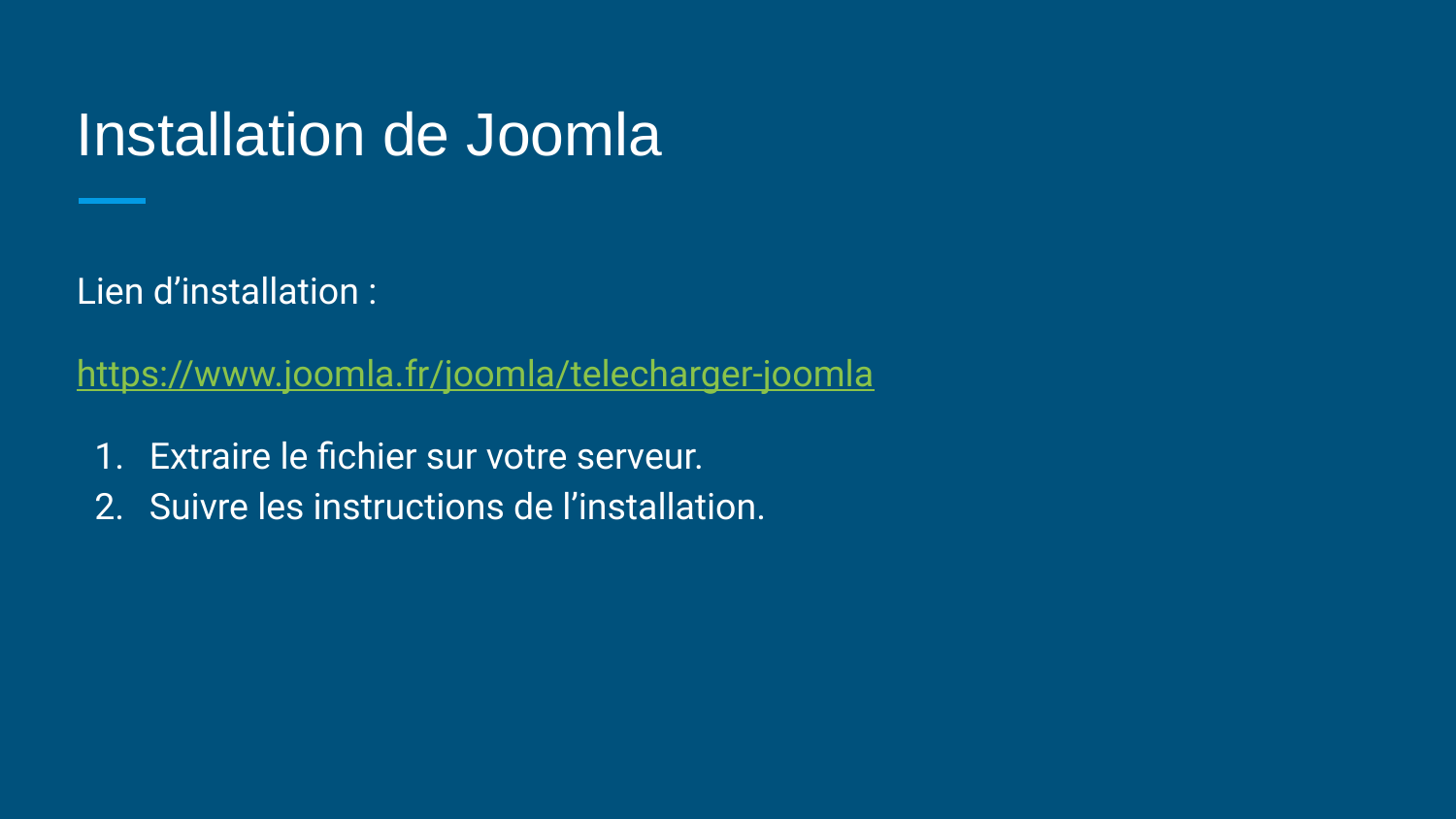

# Installation de Joomla
Lien d’installation :
https://www.joomla.fr/joomla/telecharger-joomla
Extraire le fichier sur votre serveur.
Suivre les instructions de l’installation.